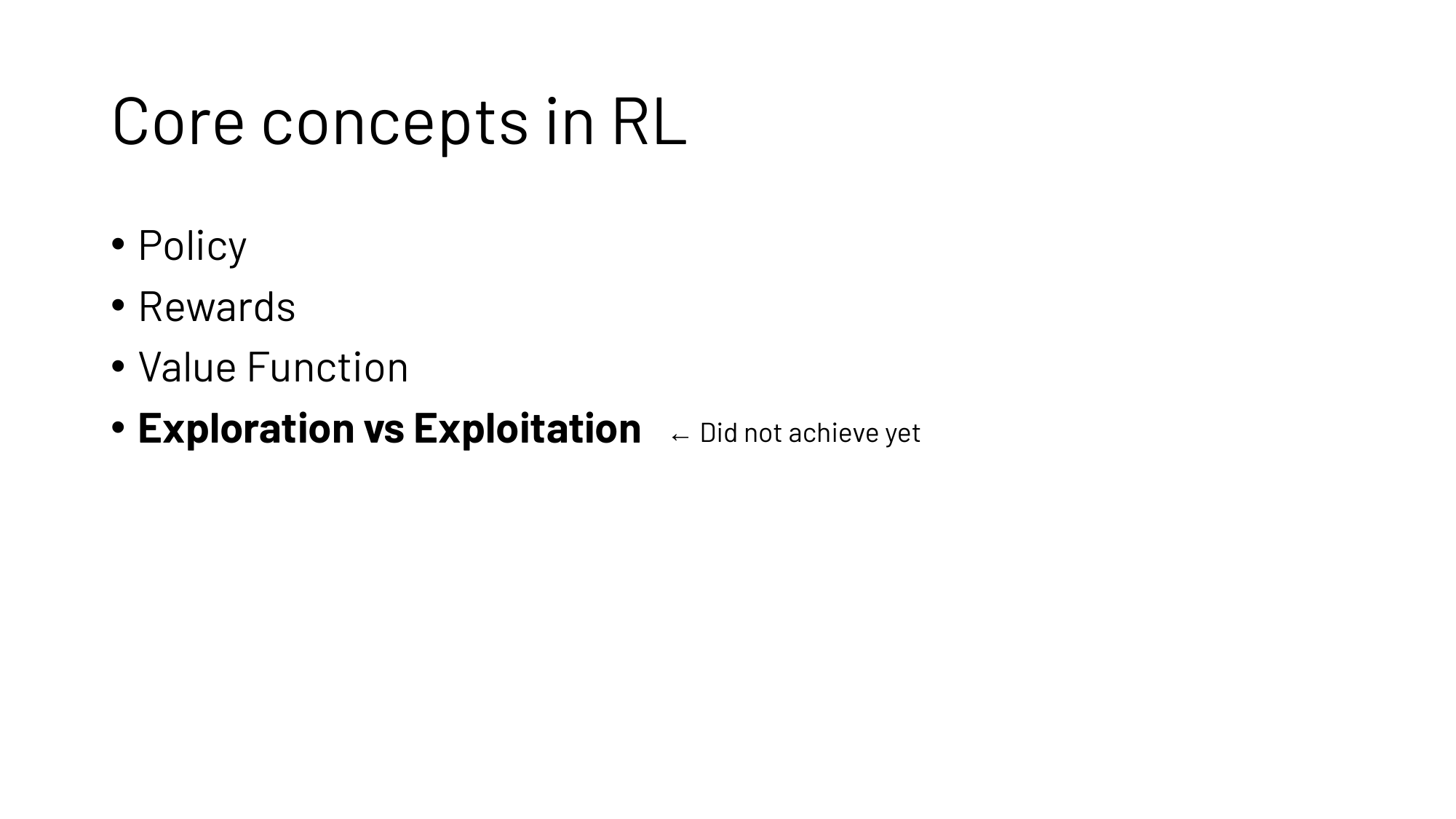

# Core concepts in RL
Policy
Rewards
Value Function
Exploration vs Exploitation

← Did not achieve yet